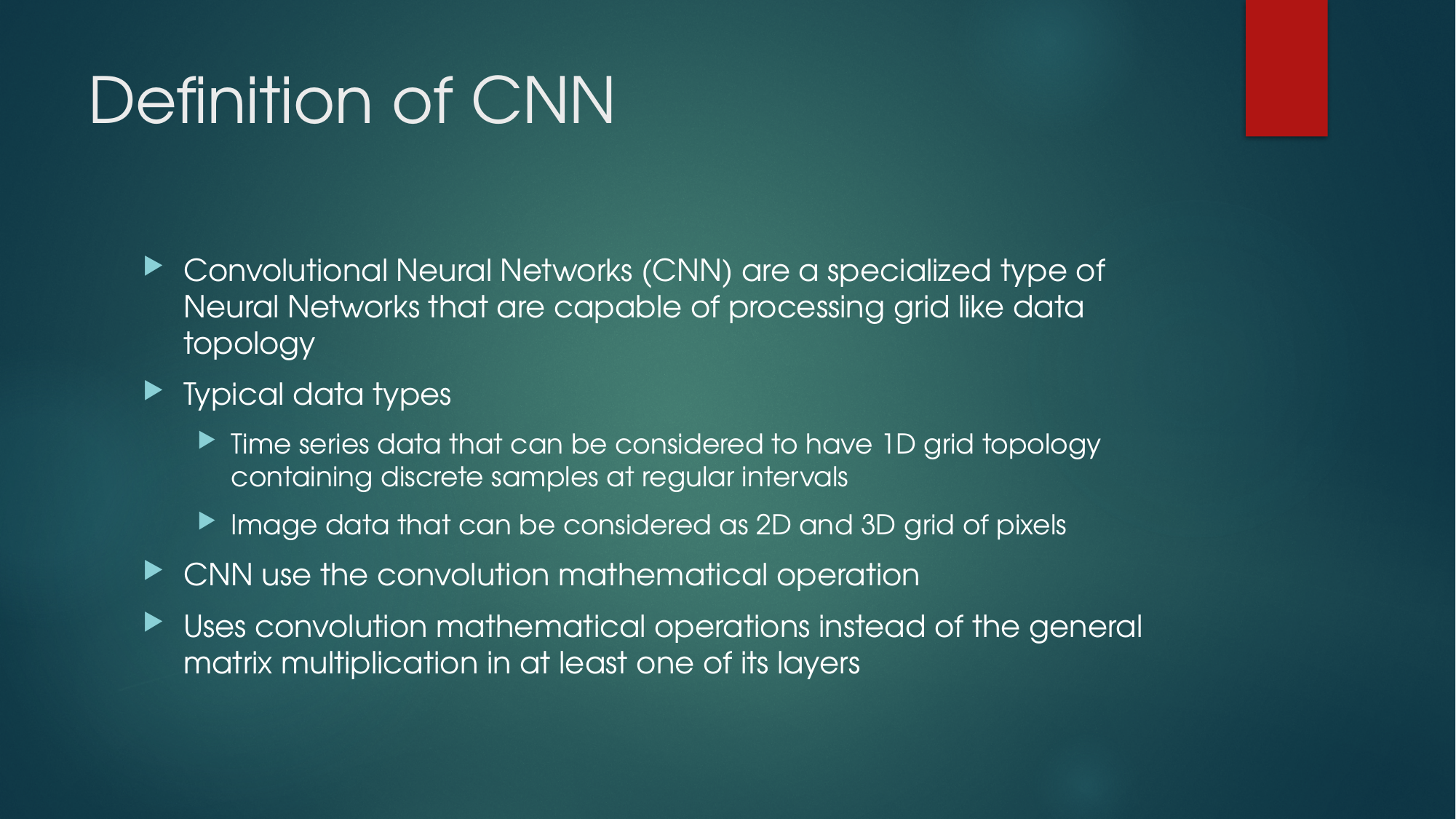

# Definition of CNN
Convolutional Neural Networks (CNN) are a specialized type of Neural Networks that are capable of processing grid like data topology
Typical data types
Time series data that can be considered to have 1D grid topology containing discrete samples at regular intervals
Image data that can be considered as 2D and 3D grid of pixels
CNN use the convolution mathematical operation
Uses convolution mathematical operations instead of the general matrix multiplication in at least one of its layers